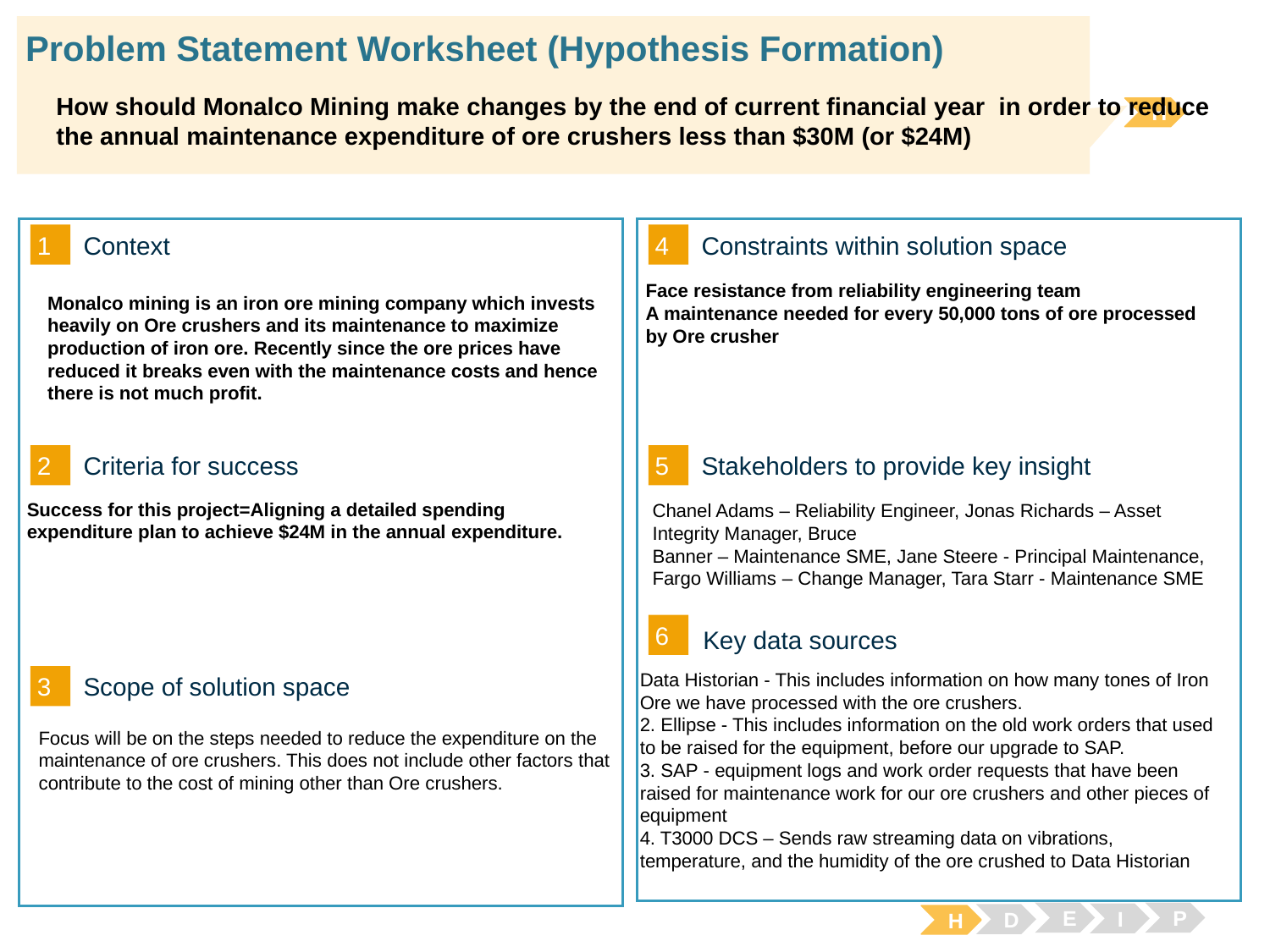

# Problem Statement Worksheet (Hypothesis Formation)
How should Monalco Mining make changes by the end of current financial year  in order to reduce the annual maintenance expenditure of ore crushers less than $30M (or $24M)

H

1
4
Context
Constraints within solution space
Face resistance from reliability engineering team
A maintenance needed for every 50,000 tons of ore processed by Ore crusher

Monalco mining is an iron ore mining company which invests heavily on Ore crushers and its maintenance to maximize production of iron ore. Recently since the ore prices have reduced it breaks even with the maintenance costs and hence there is not much profit.

2
5
Criteria for success
Stakeholders to provide key insight
Success for this project=Aligning a detailed spending expenditure plan to achieve $24M in the annual expenditure.
Chanel Adams – Reliability Engineer, Jonas Richards – Asset Integrity Manager, Bruce
Banner – Maintenance SME, Jane Steere - Principal Maintenance, Fargo Williams – Change Manager, Tara Starr - Maintenance SME
6
Key data sources
Data Historian - This includes information on how many tones of Iron Ore we have processed with the ore crushers.
2. Ellipse - This includes information on the old work orders that used to be raised for the equipment, before our upgrade to SAP.
3. SAP - equipment logs and work order requests that have been raised for maintenance work for our ore crushers and other pieces of equipment
4. T3000 DCS – Sends raw streaming data on vibrations, temperature, and the humidity of the ore crushed to Data Historian
3
Scope of solution space
Focus will be on the steps needed to reduce the expenditure on the maintenance of ore crushers. This does not include other factors that contribute to the cost of mining other than Ore crushers.
E
P
I
D
H